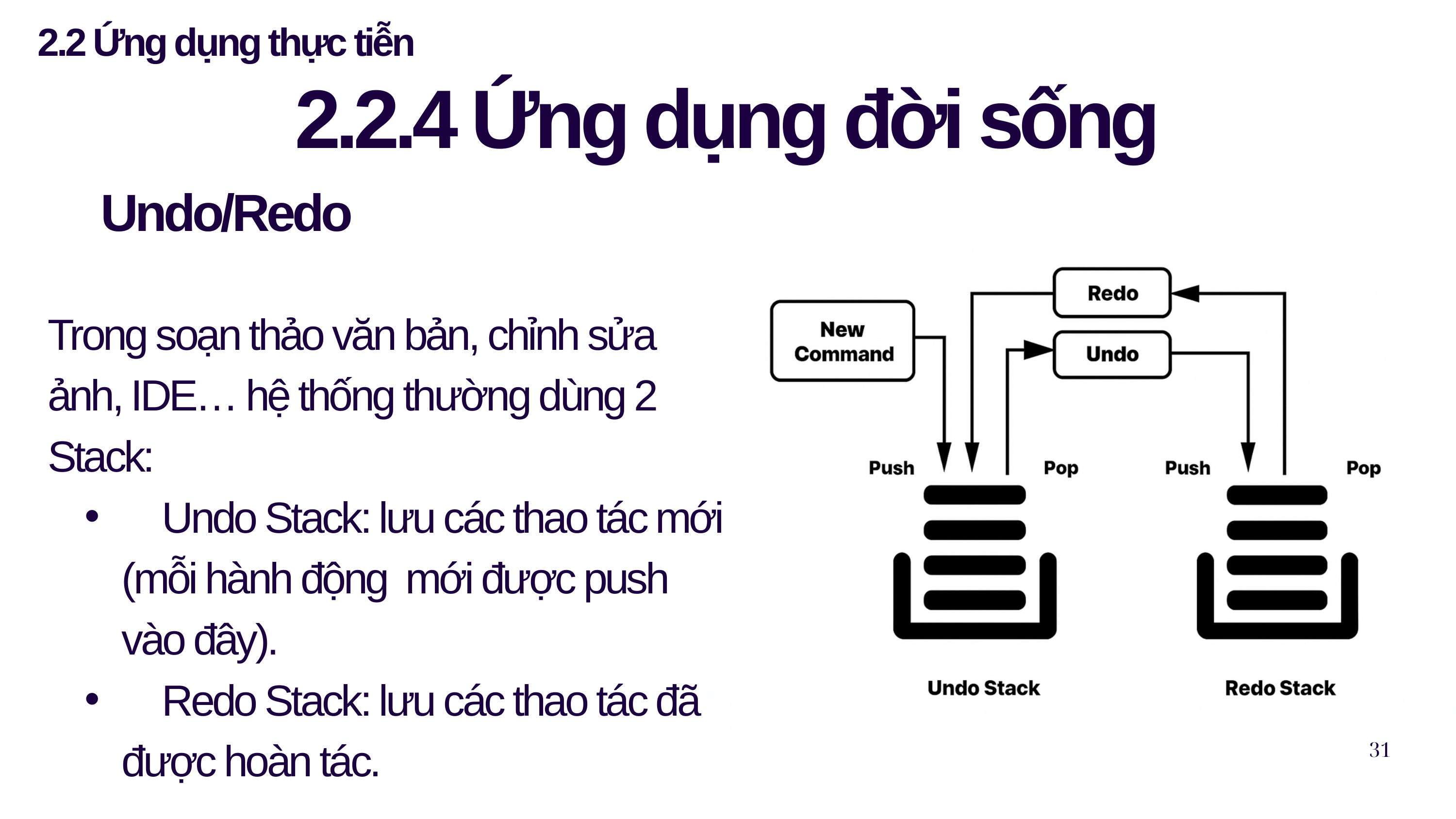

2.2 Ứng dụng thực tiễn
2.2.4 Ứng dụng đời sống
Undo/Redo

Trong soạn thảo văn bản, chỉnh sửa ảnh, IDE… hệ thống thường dùng 2 Stack:
    Undo Stack: lưu các thao tác mới (mỗi hành động  mới được push vào đây).
    Redo Stack: lưu các thao tác đã được hoàn tác.
31